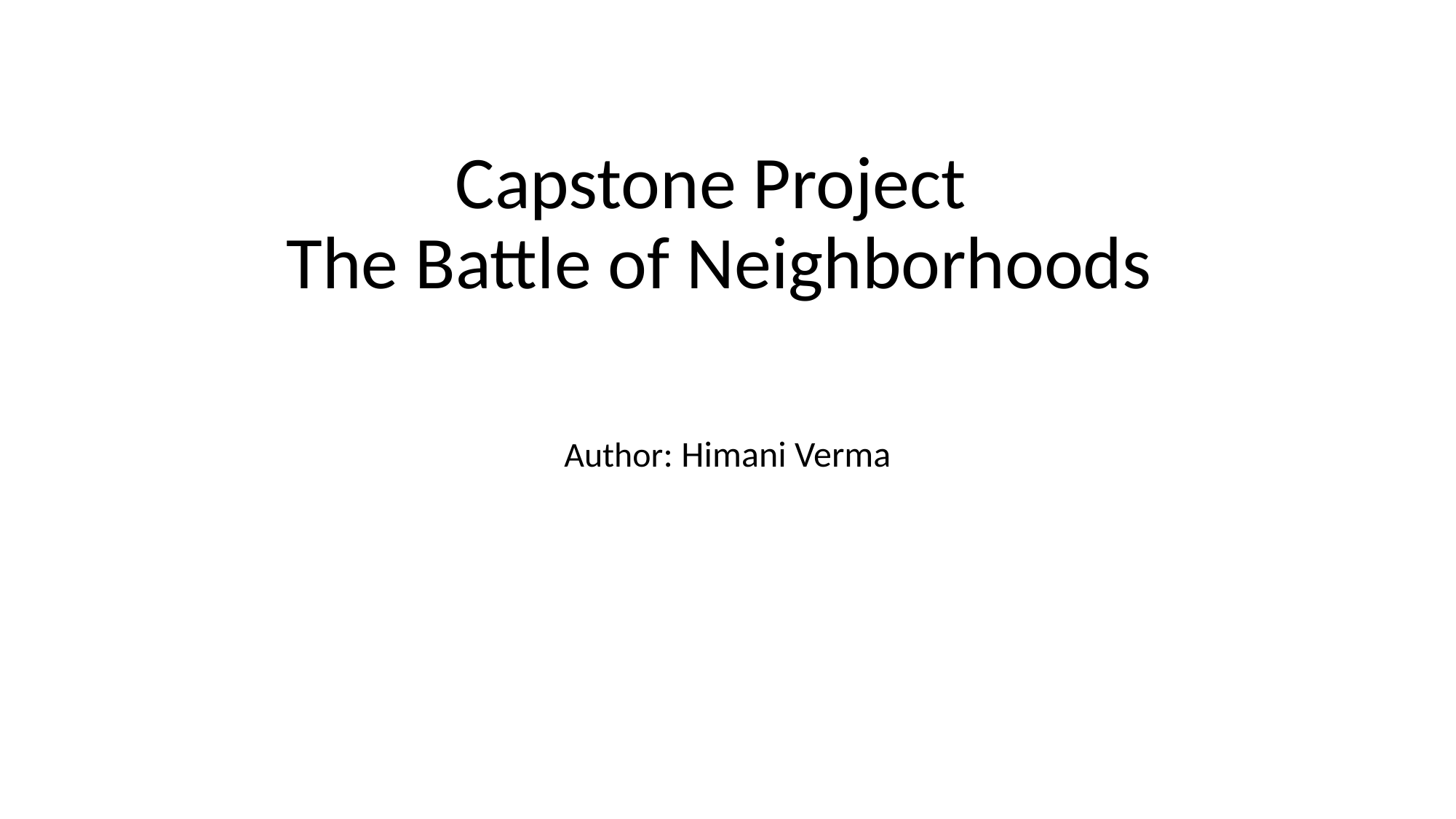

# Capstone Project The Battle of Neighborhoods
Author: Himani Verma